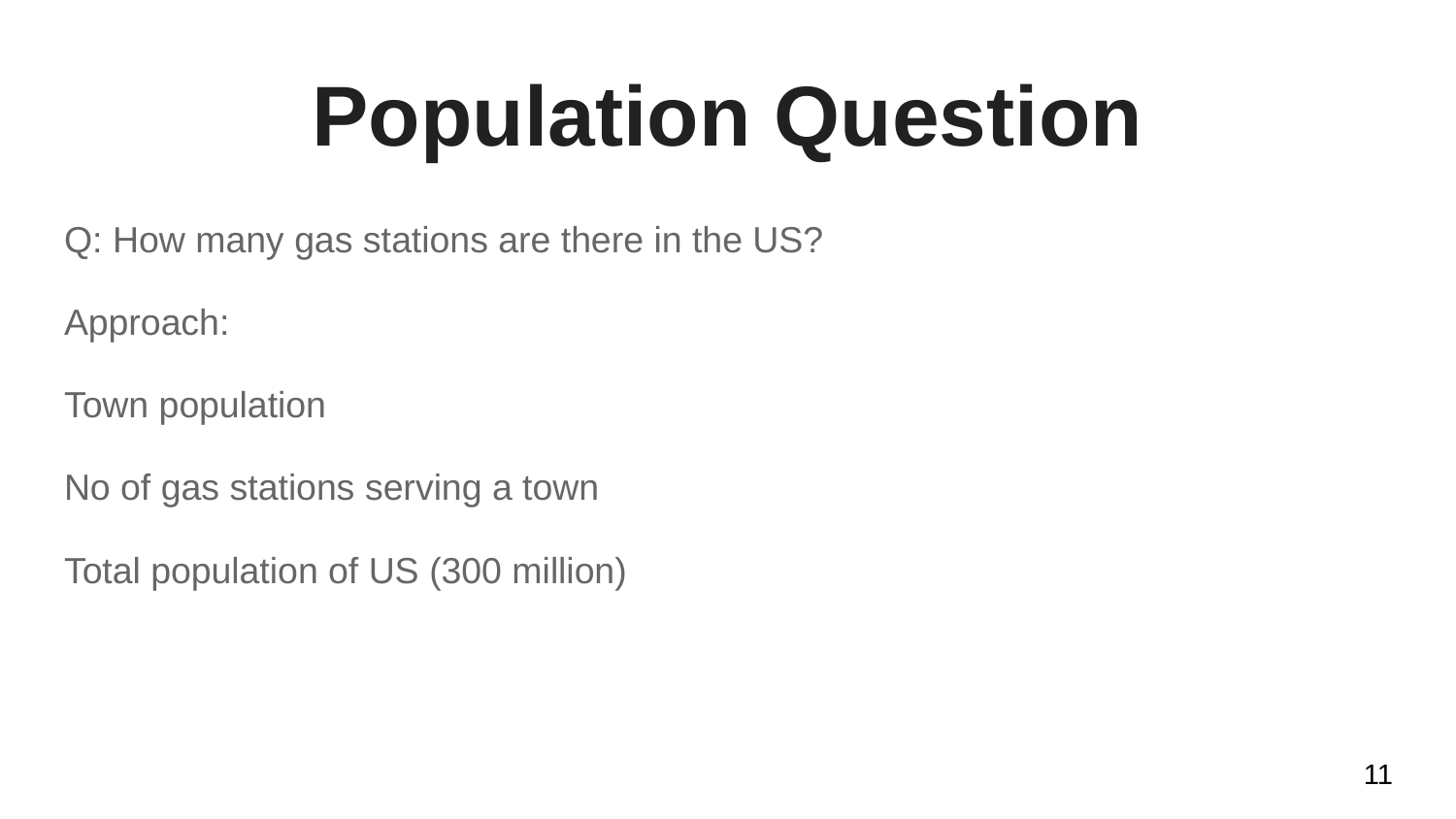

# Population Question
Q: How many gas stations are there in the US?
Approach:
Town population
No of gas stations serving a town
Total population of US (300 million)

11